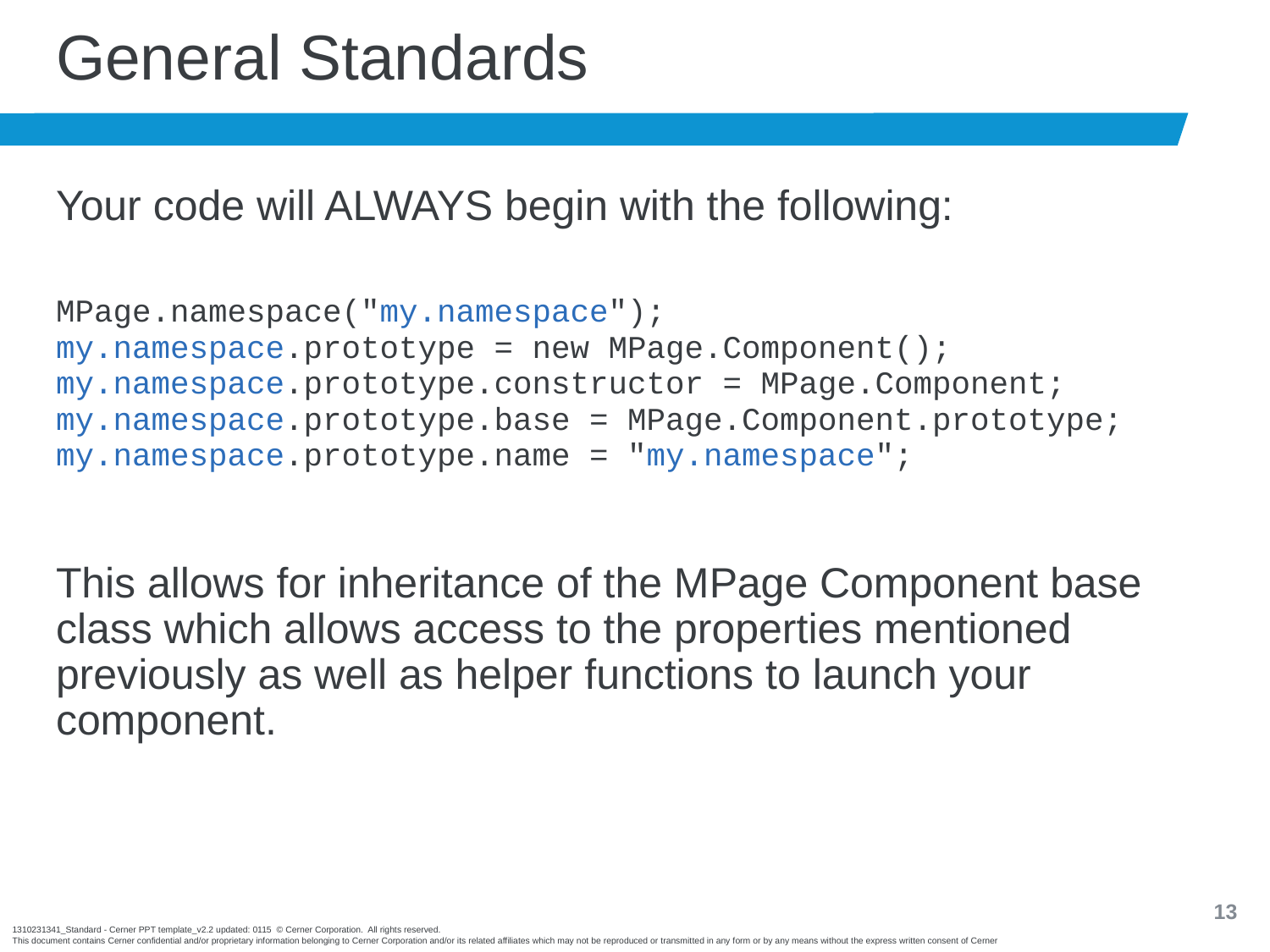

# General Standards
Your code will ALWAYS begin with the following:

MPage.namespace("my.namespace");
my.namespace.prototype = new MPage.Component();
my.namespace.prototype.constructor = MPage.Component;
my.namespace.prototype.base = MPage.Component.prototype;
my.namespace.prototype.name = "my.namespace";

This allows for inheritance of the MPage Component base class which allows access to the properties mentioned previously as well as helper functions to launch your component.